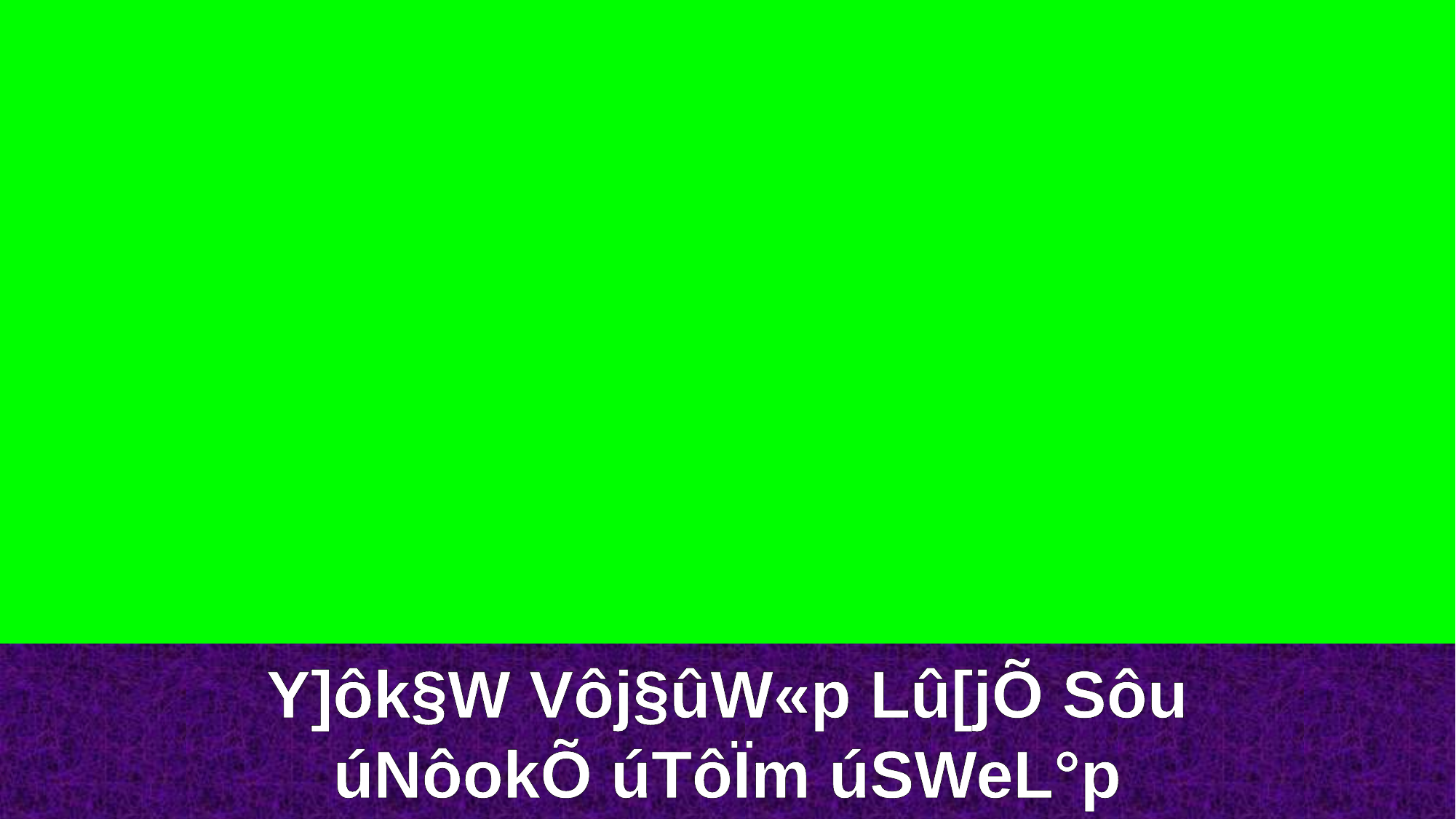

Y]ôk§W Vôj§ûW«p Lû[jÕ Sôu
úNôokÕ úTôÏm úSWeL°p